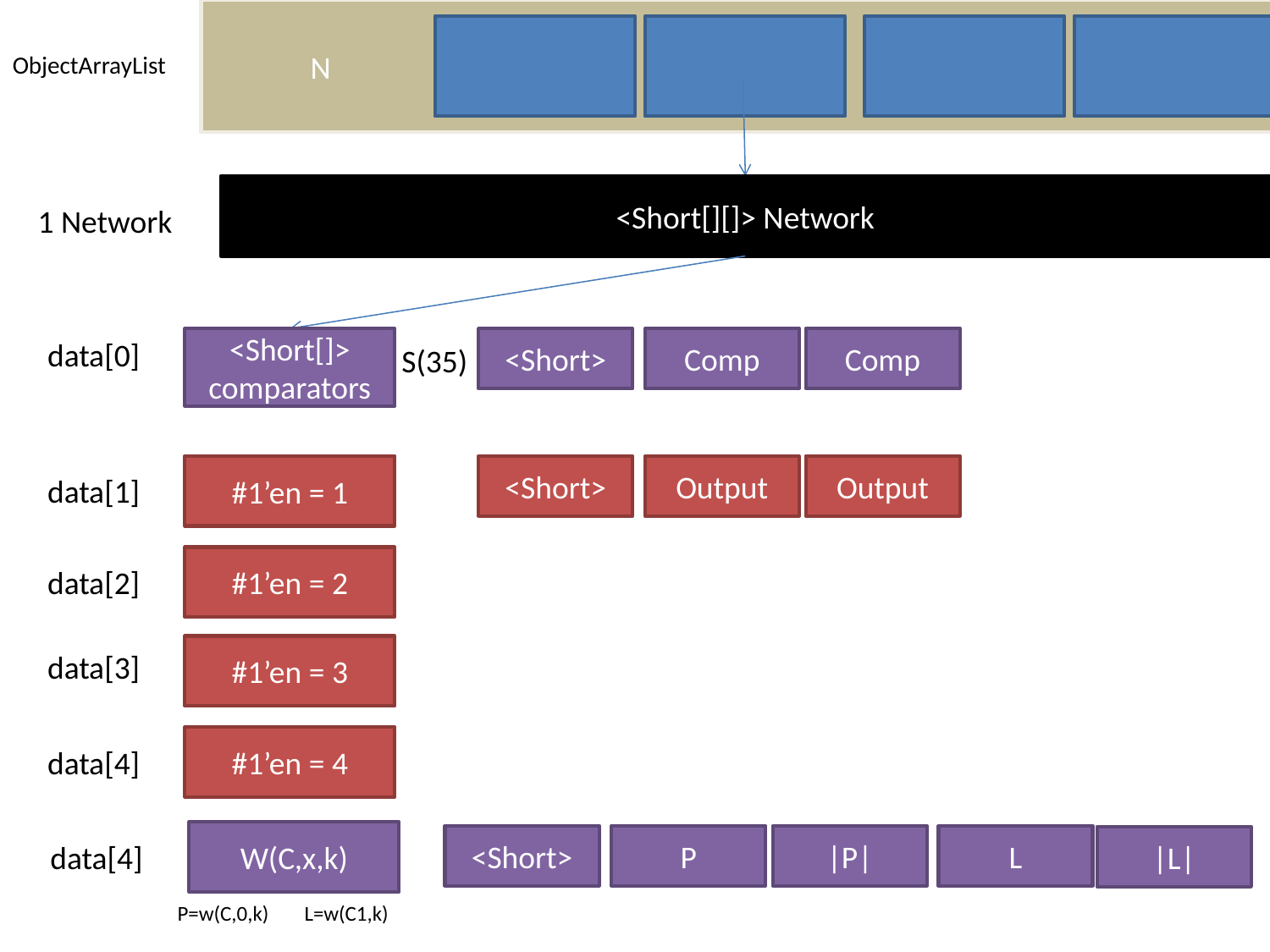

N

ObjectArrayList
<Short[][]> Network
1 Network
data[0]
<Short[]> comparators
<Short>
Comp
Comp
S(35)
#1’en = 1
<Short>
Output
Output
data[1]
#1’en = 2
data[2]
#1’en = 3
data[3]
#1’en = 4
data[4]
W(C,x,k)
<Short>
P
|P|
L
|L|
data[4]
P=w(C,0,k)	L=w(C1,k)